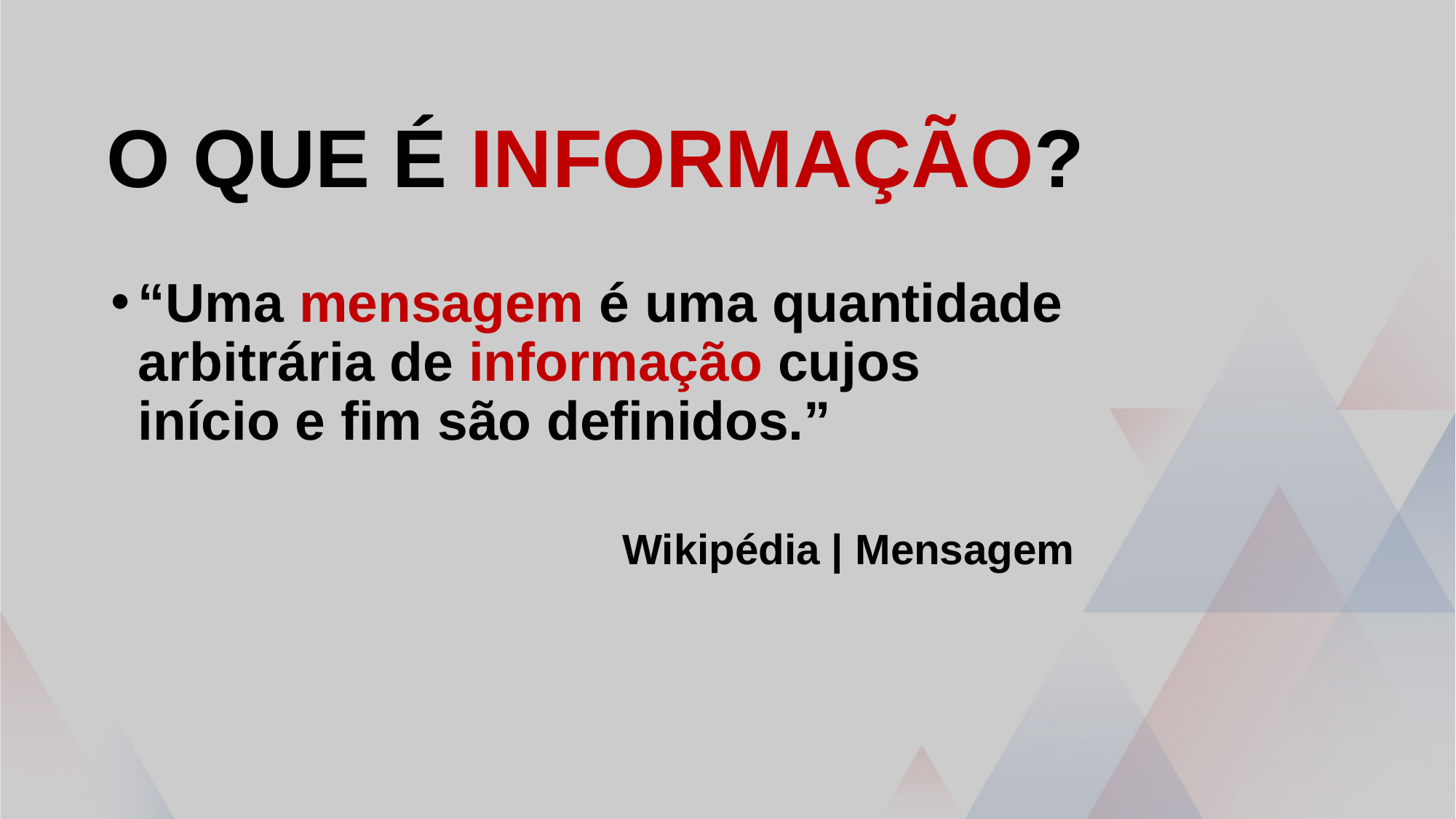

# O que é Informação?
“Uma mensagem é uma quantidade arbitrária de informação cujos início e fim são definidos.”

Wikipédia | Mensagem